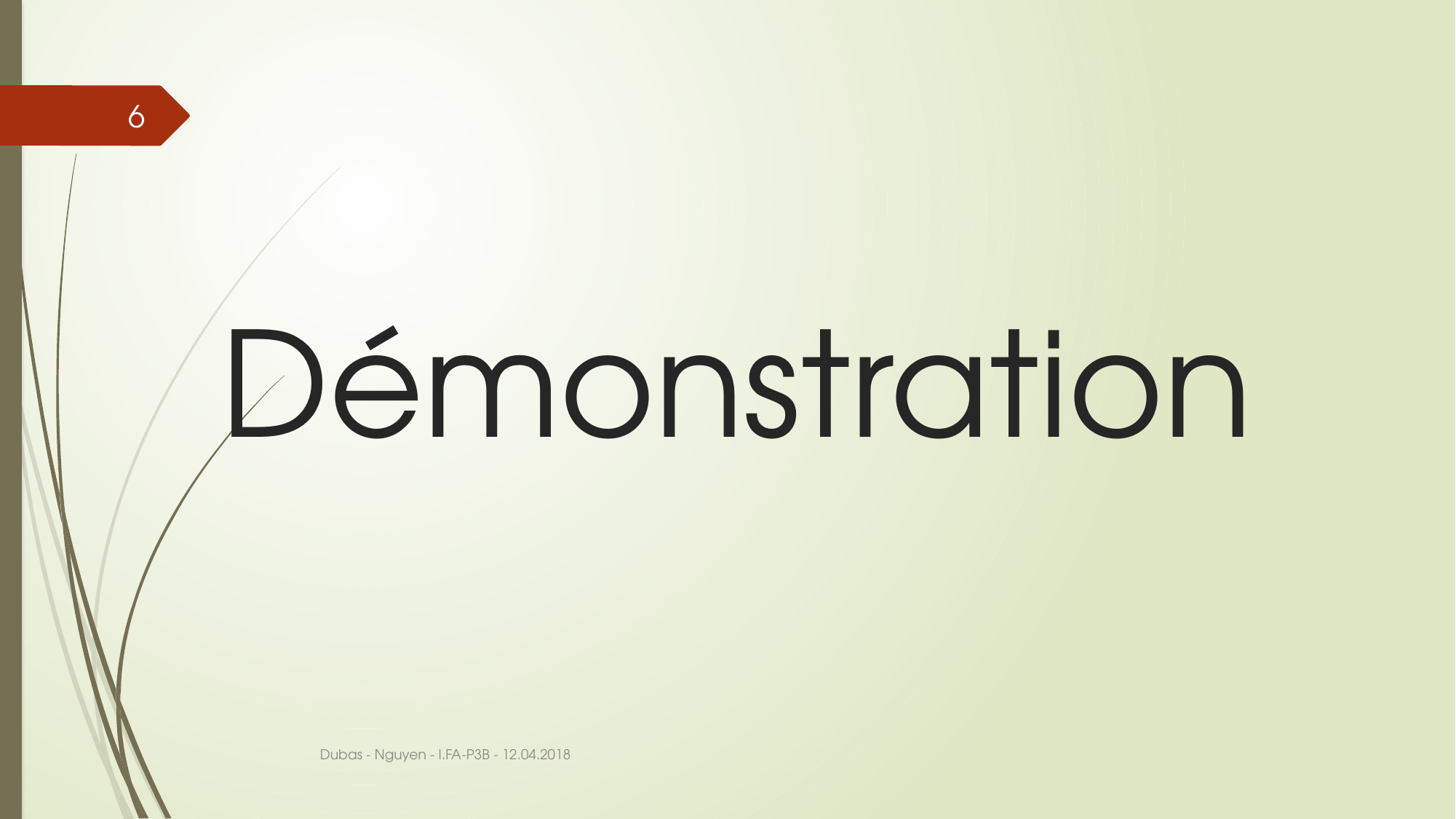

6
# Démonstration
Dubas - Nguyen - I.FA-P3B - 12.04.2018